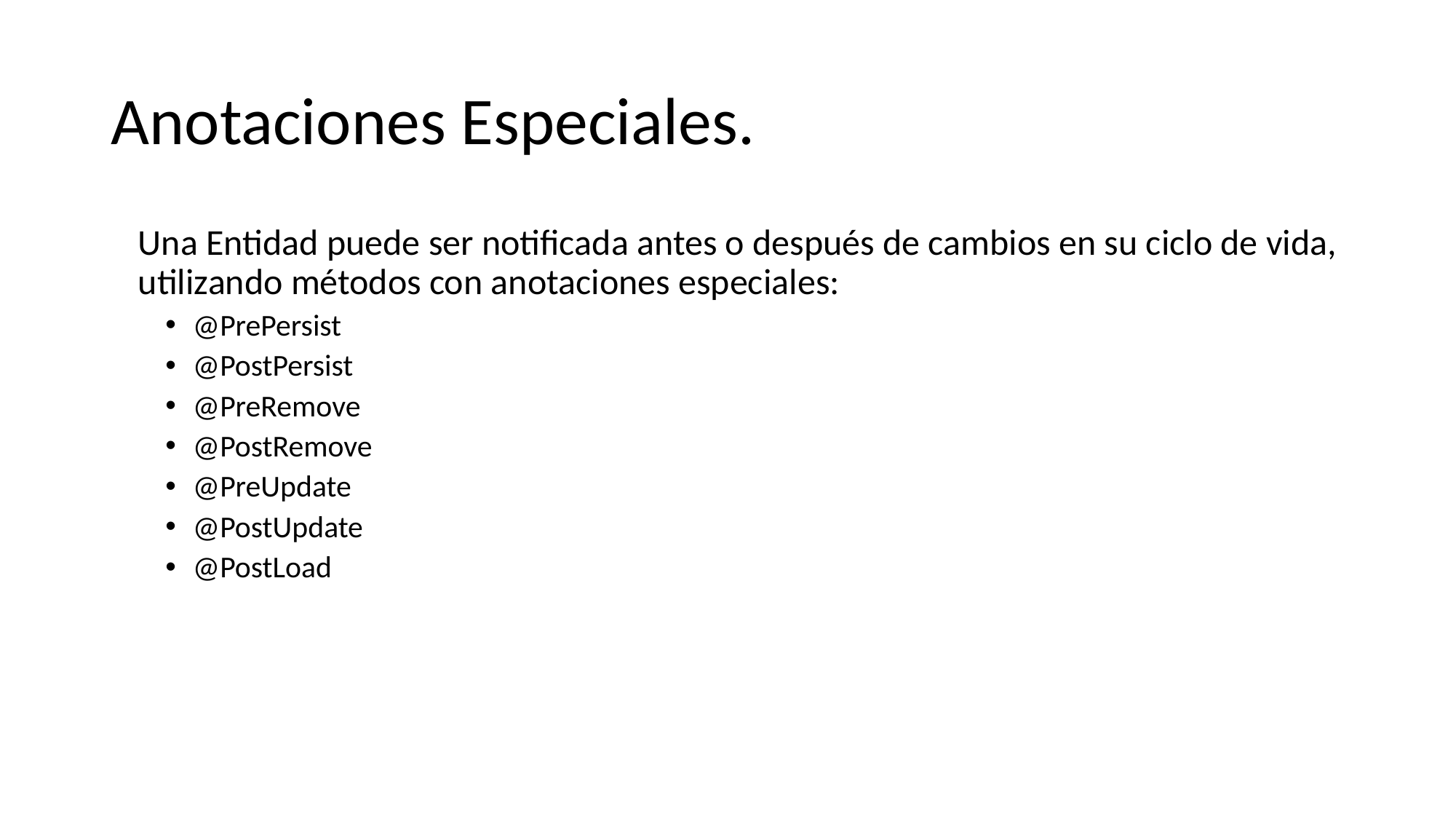

# Anotaciones Especiales.
	Una Entidad puede ser notificada antes o después de cambios en su ciclo de vida, utilizando métodos con anotaciones especiales:
@PrePersist
@PostPersist
@PreRemove
@PostRemove
@PreUpdate
@PostUpdate
@PostLoad